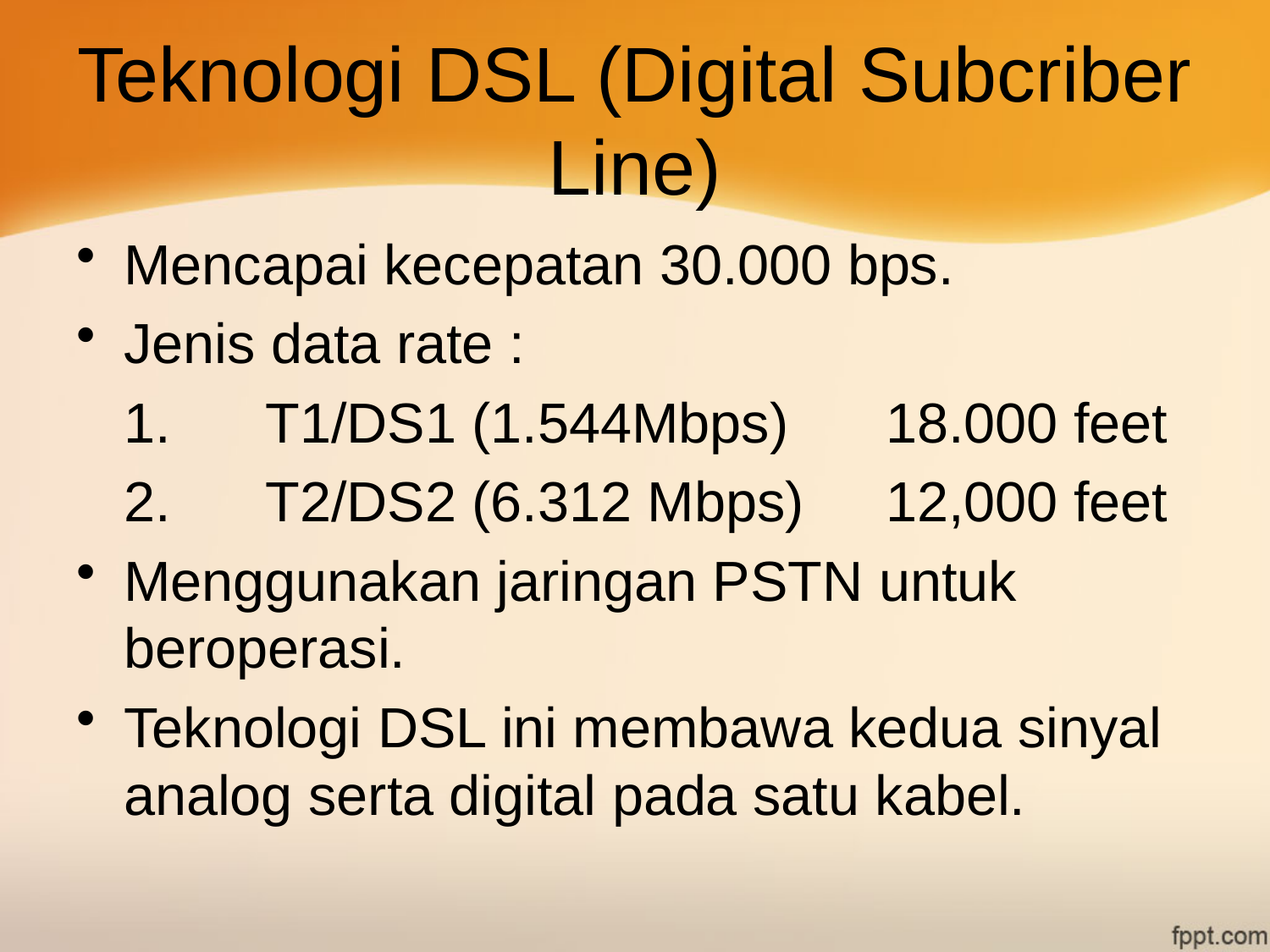

# Teknologi DSL (Digital Subcriber Line)
Mencapai kecepatan 30.000 bps.
Jenis data rate :
	1.	 T1/DS1 (1.544Mbps)	18.000 feet
	2.	 T2/DS2 (6.312 Mbps)	12,000 feet
Menggunakan jaringan PSTN untuk beroperasi.
Teknologi DSL ini membawa kedua sinyal analog serta digital pada satu kabel.